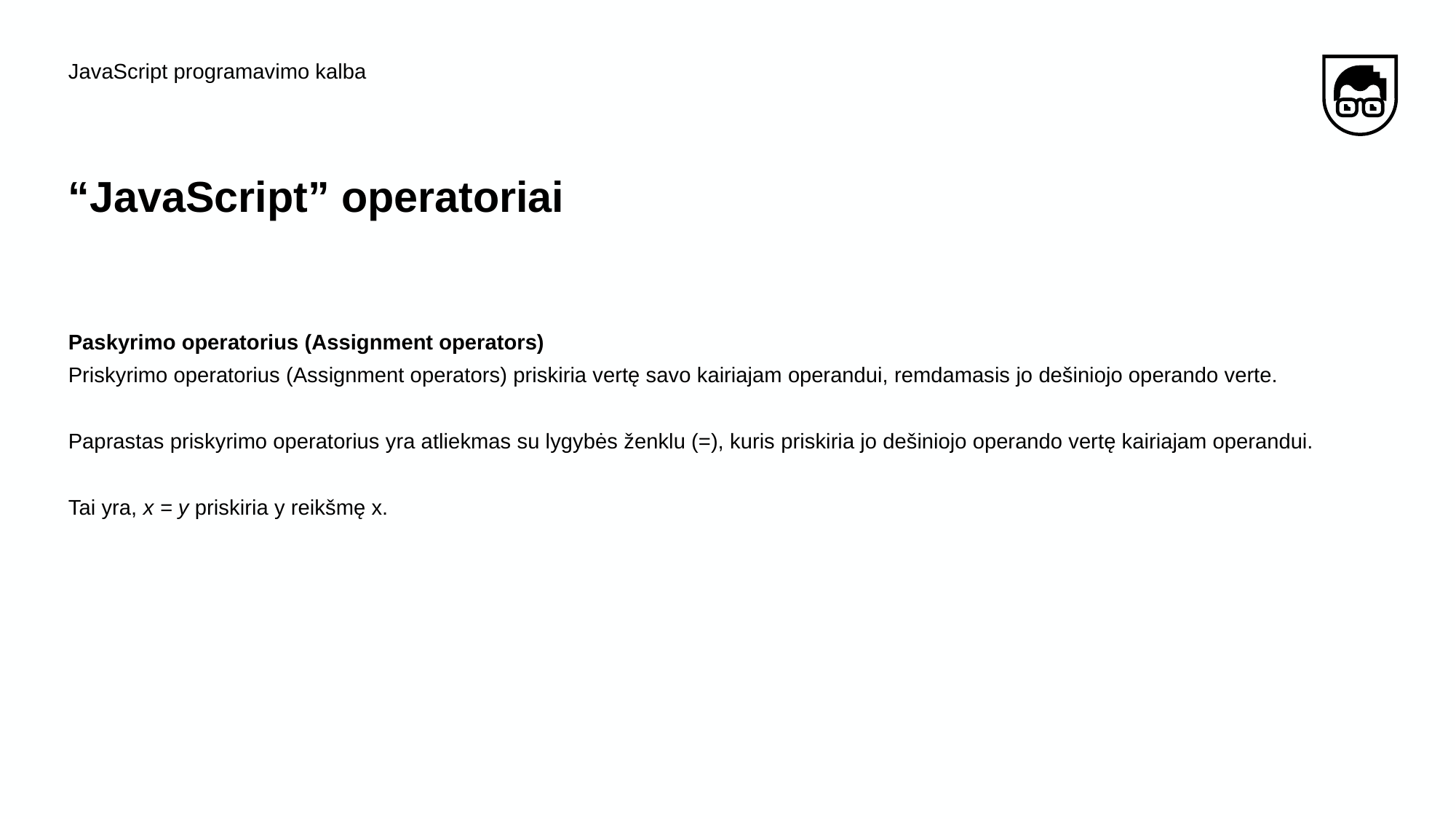

JavaScript programavimo kalba
# “JavaScript” operatoriai
Paskyrimo operatorius (Assignment operators)
Priskyrimo operatorius (Assignment operators) priskiria vertę savo kairiajam operandui, remdamasis jo dešiniojo operando verte.

Paprastas priskyrimo operatorius yra atliekmas su lygybės ženklu (=), kuris priskiria jo dešiniojo operando vertę kairiajam operandui.

Tai yra, x = y priskiria y reikšmę x.